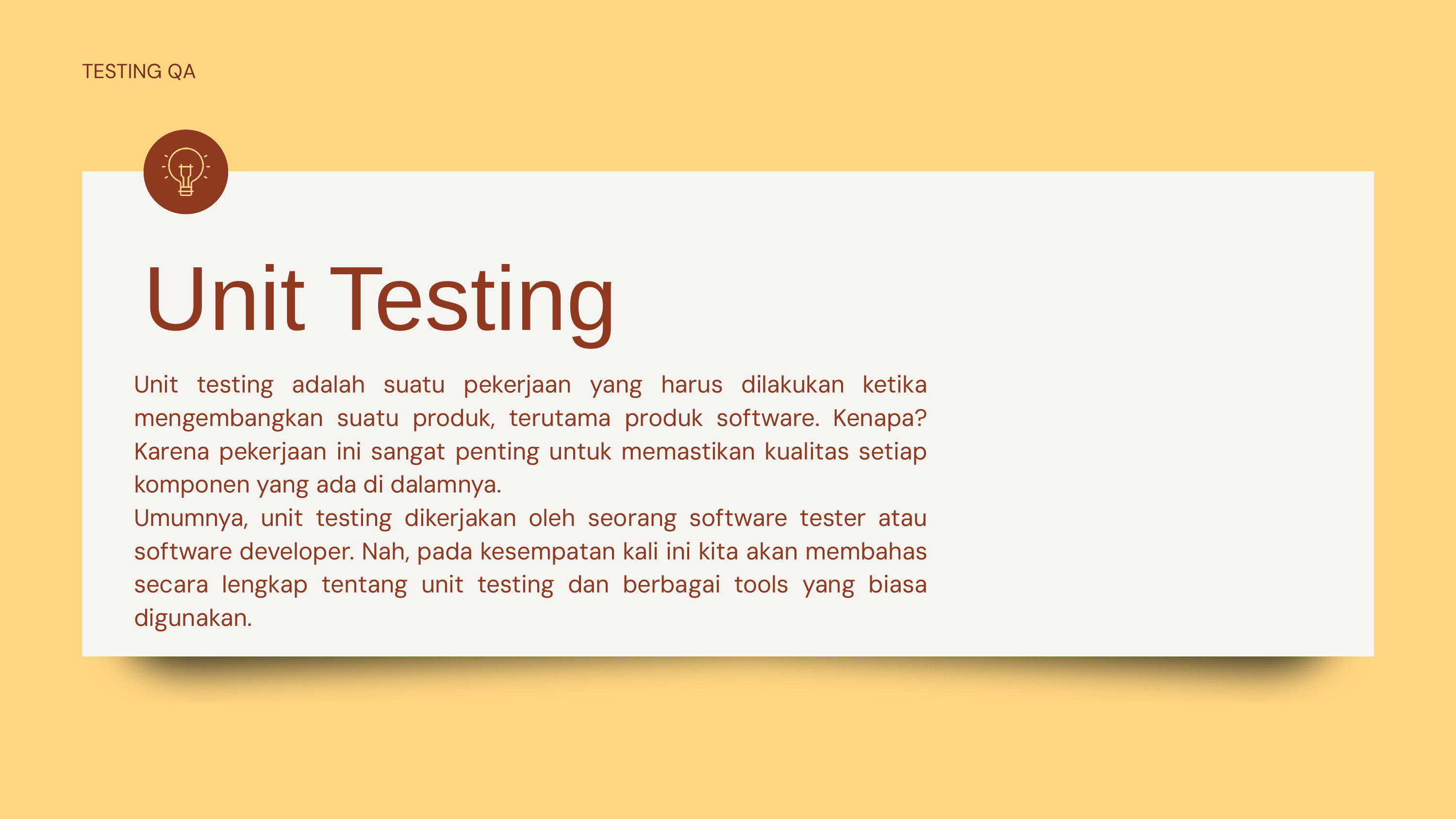

TESTING QA

Unit Testing
Unit testing adalah suatu pekerjaan yang harus dilakukan ketika mengembangkan suatu produk, terutama produk software. Kenapa? Karena pekerjaan ini sangat penting untuk memastikan kualitas setiap komponen yang ada di dalamnya.
Umumnya, unit testing dikerjakan oleh seorang software tester atau software developer. Nah, pada kesempatan kali ini kita akan membahas secara lengkap tentang unit testing dan berbagai tools yang biasa digunakan.